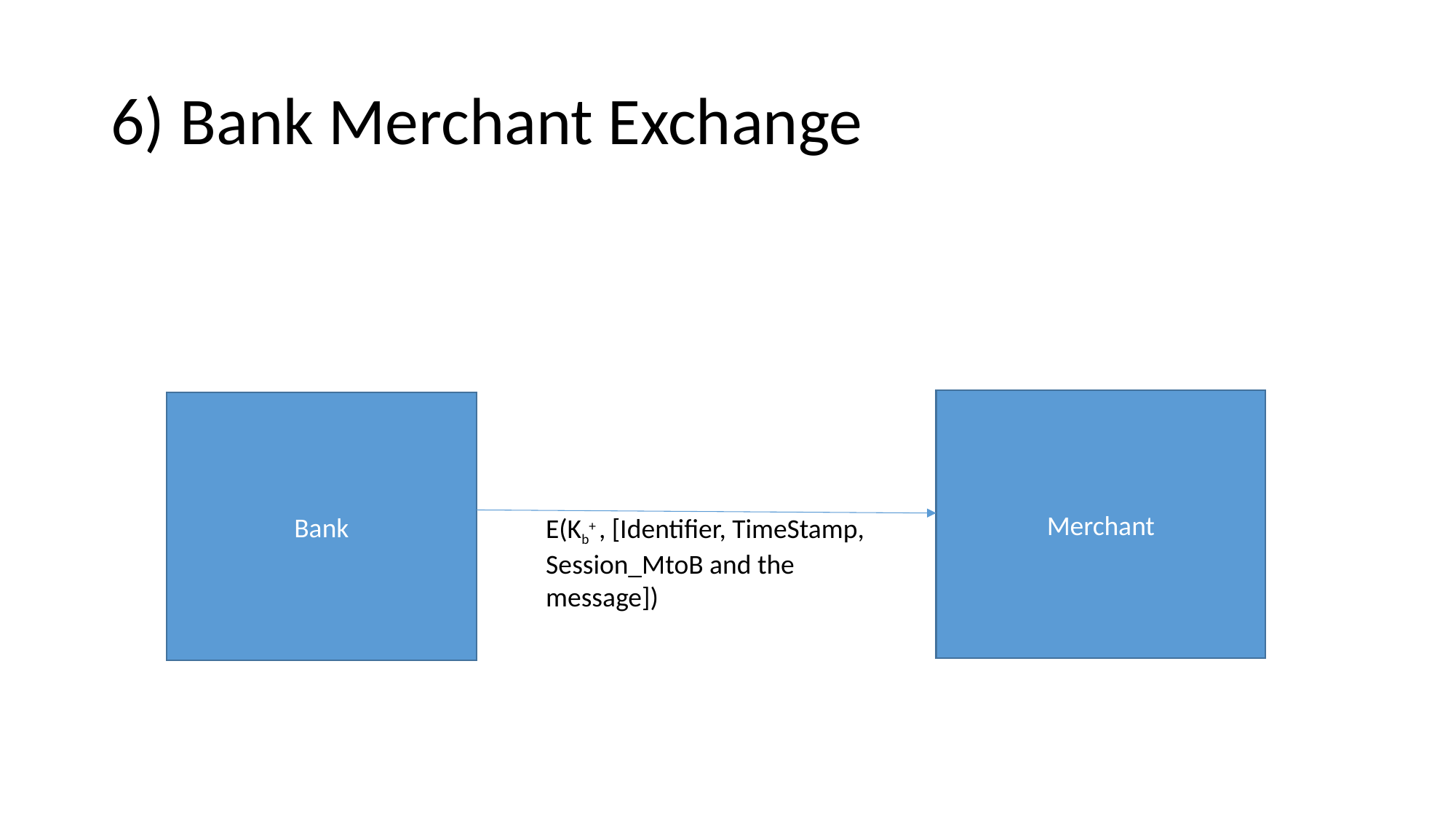

# 6) Bank Merchant Exchange

Merchant
Bank
E(Kb+ , [Identifier, TimeStamp, Session_MtoB and the message])